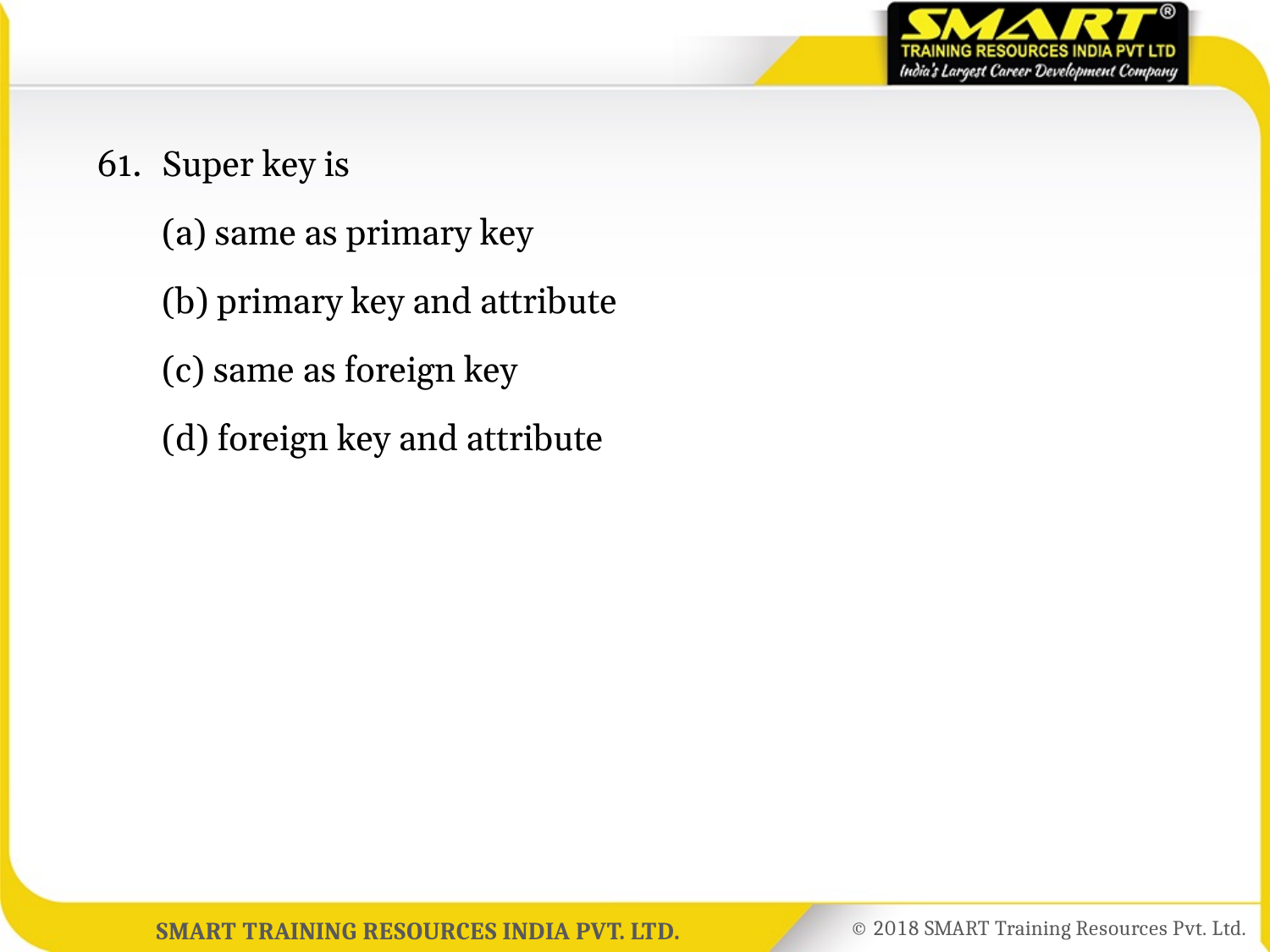

61.	Super key is
	(a) same as primary key
	(b) primary key and attribute
	(c) same as foreign key
	(d) foreign key and attribute